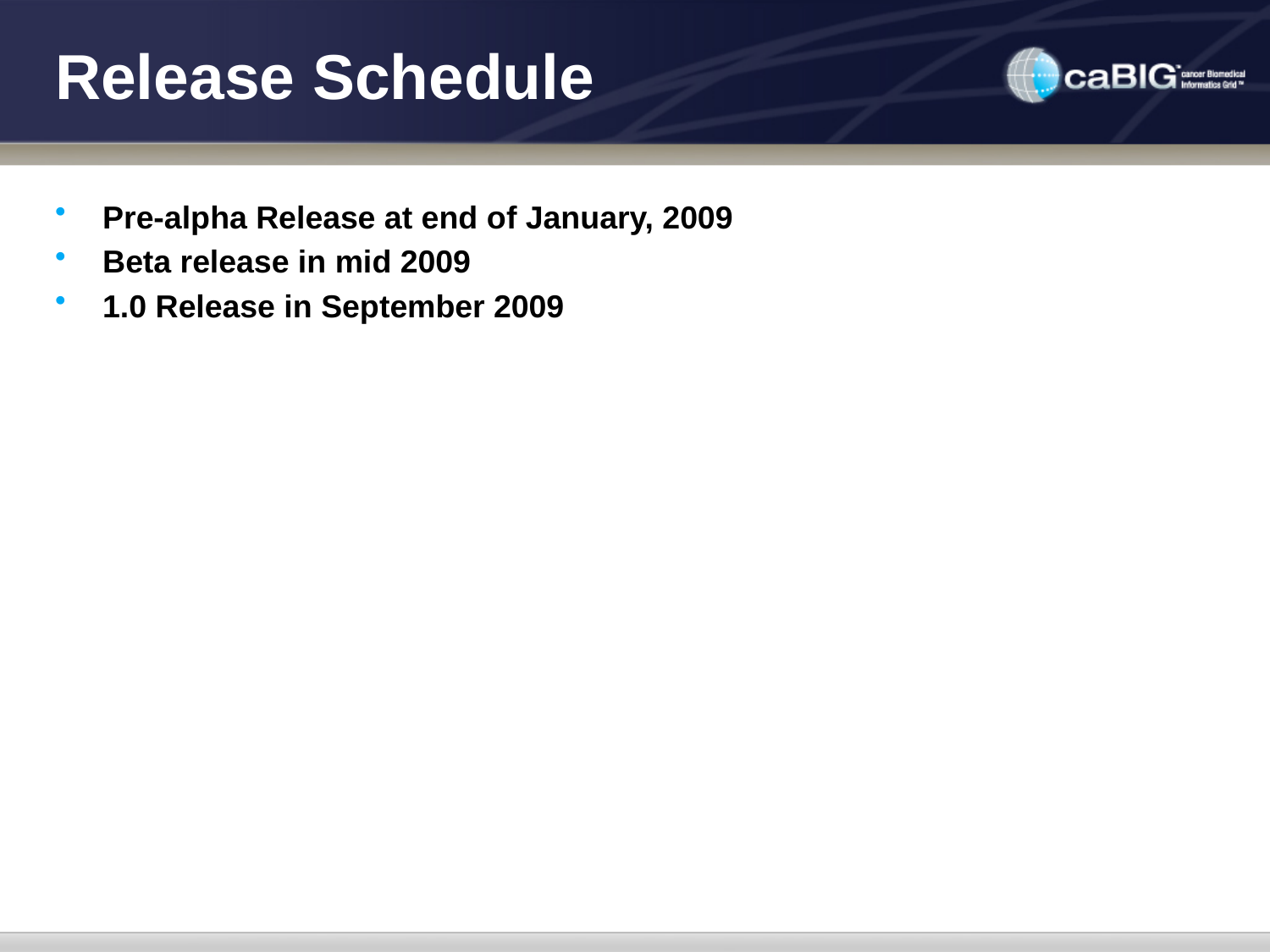

# Release Schedule

Pre-alpha Release at end of January, 2009
Beta release in mid 2009
1.0 Release in September 2009